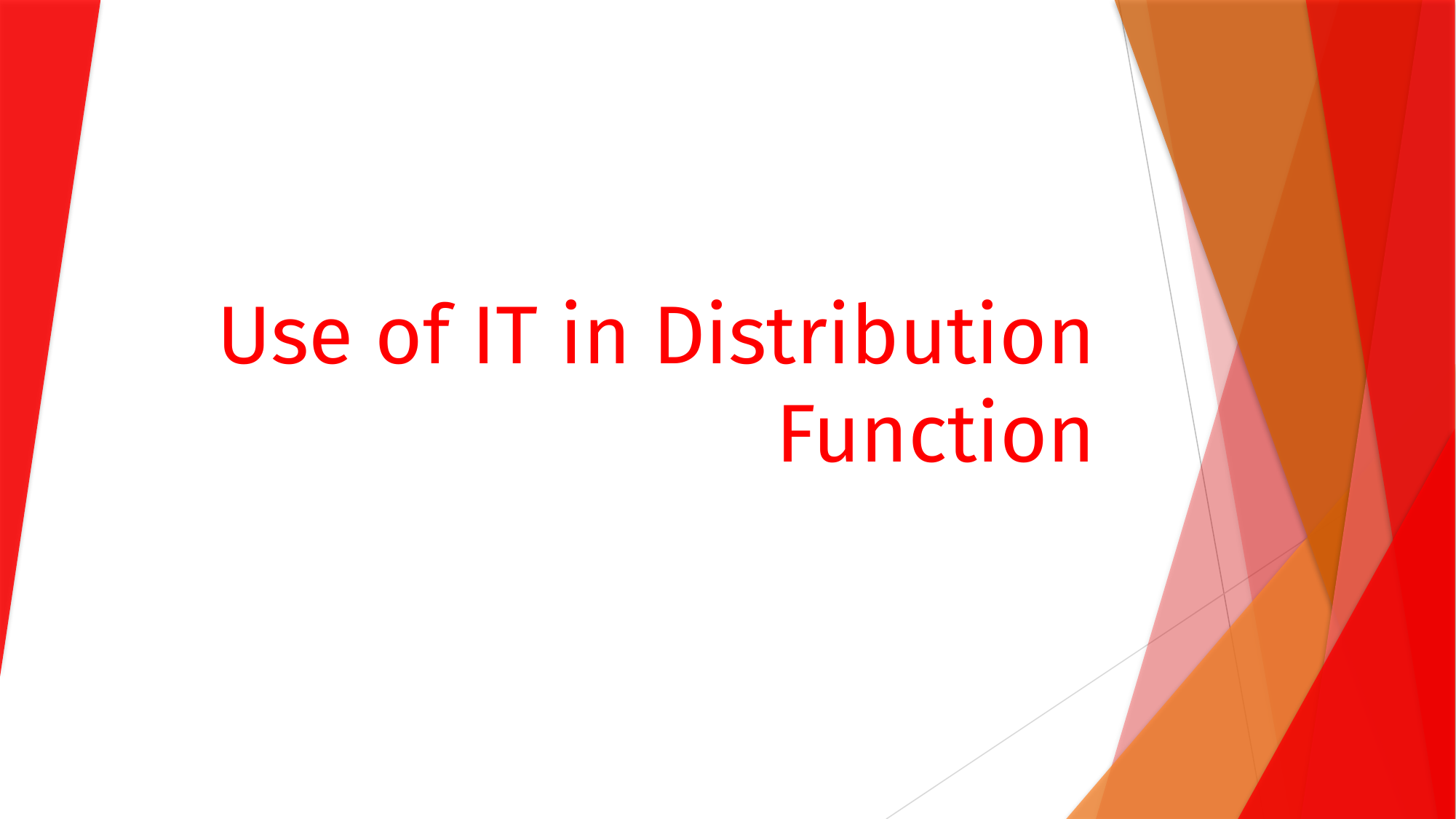

# Use of IT in Distribution Function